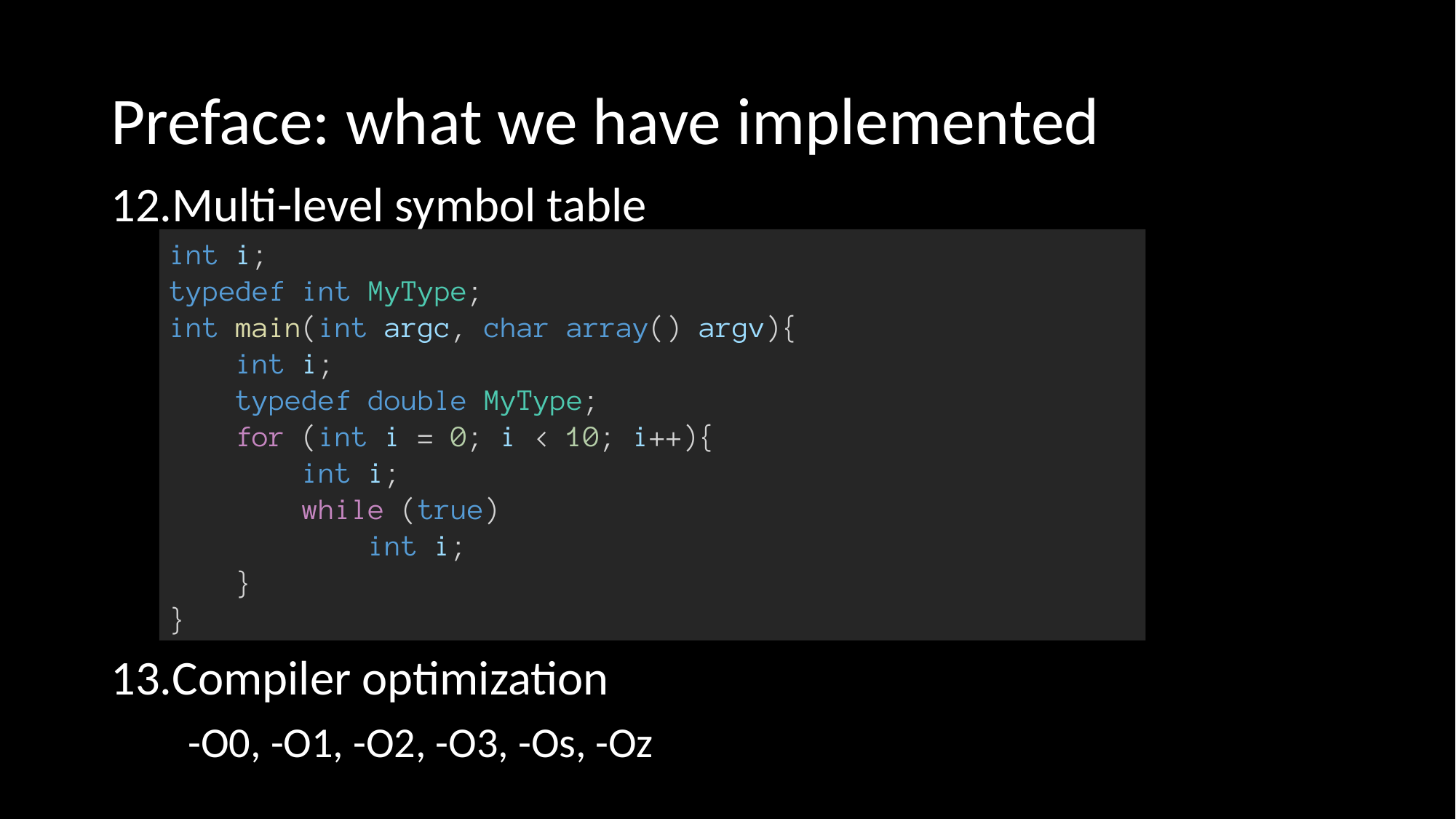

# Preface: what we have implemented
Multi-level symbol table

Compiler optimization
        -O0, -O1, -O2, -O3, -Os, -Oz
int i;
typedef int MyType;
int main(int argc, char array() argv){
    int i;
    typedef double MyType;
    for (int i = 0; i < 10; i++){
        int i;
        while (true)
            int i;
    }
}